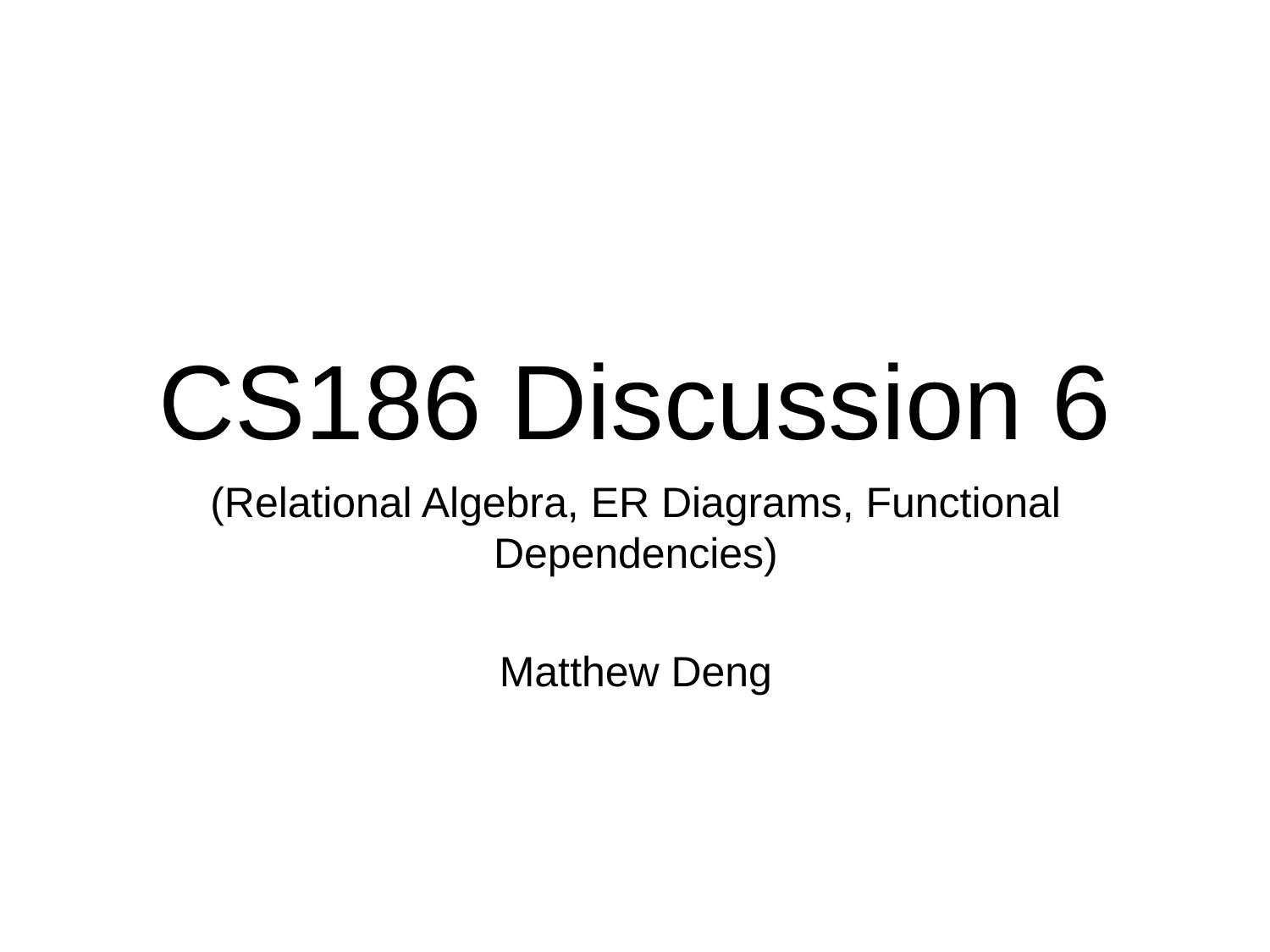

# CS186 Discussion 6
(Relational Algebra, ER Diagrams, Functional Dependencies)

Matthew Deng